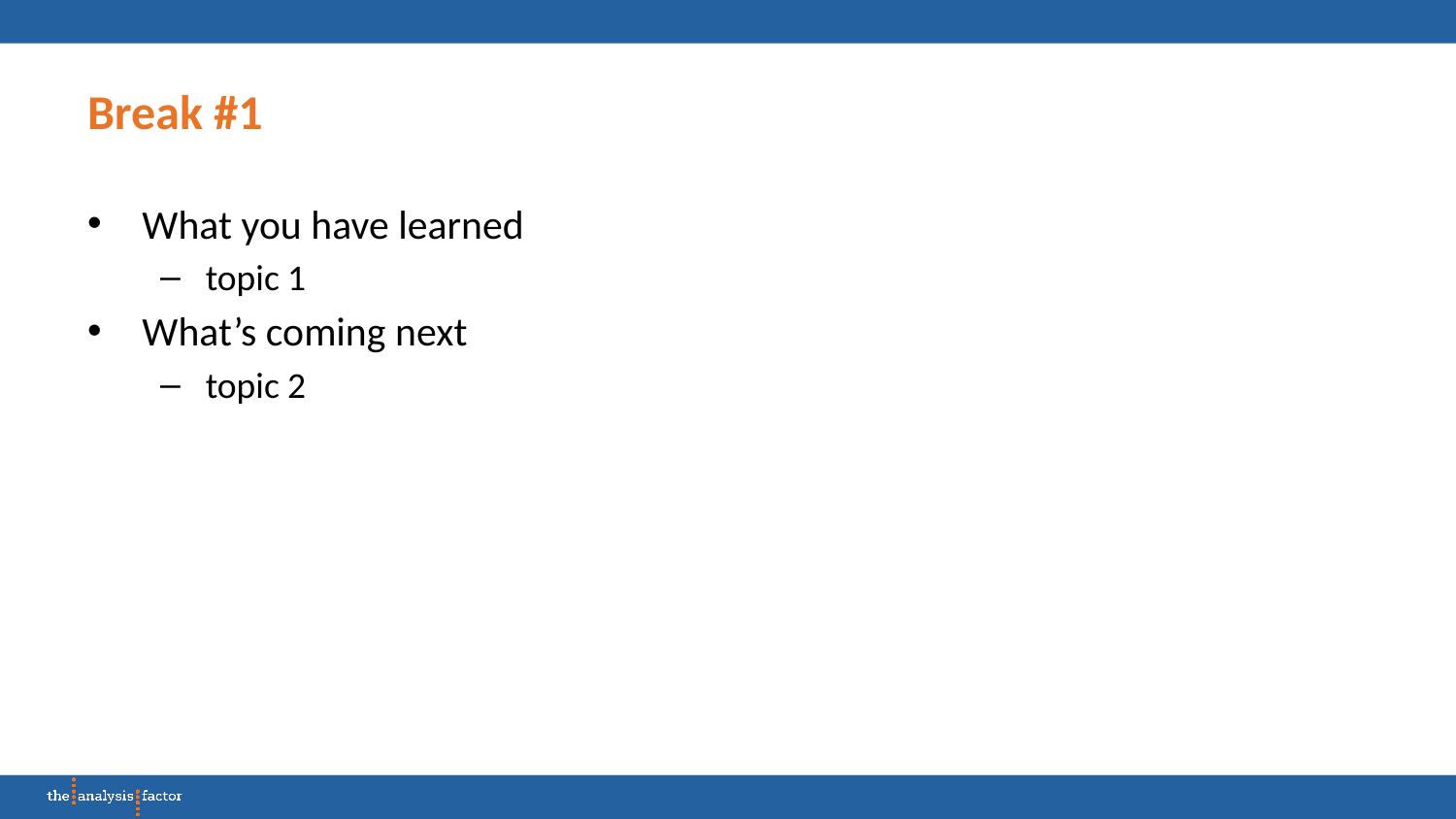

# Break #1
What you have learned
topic 1
What’s coming next
topic 2